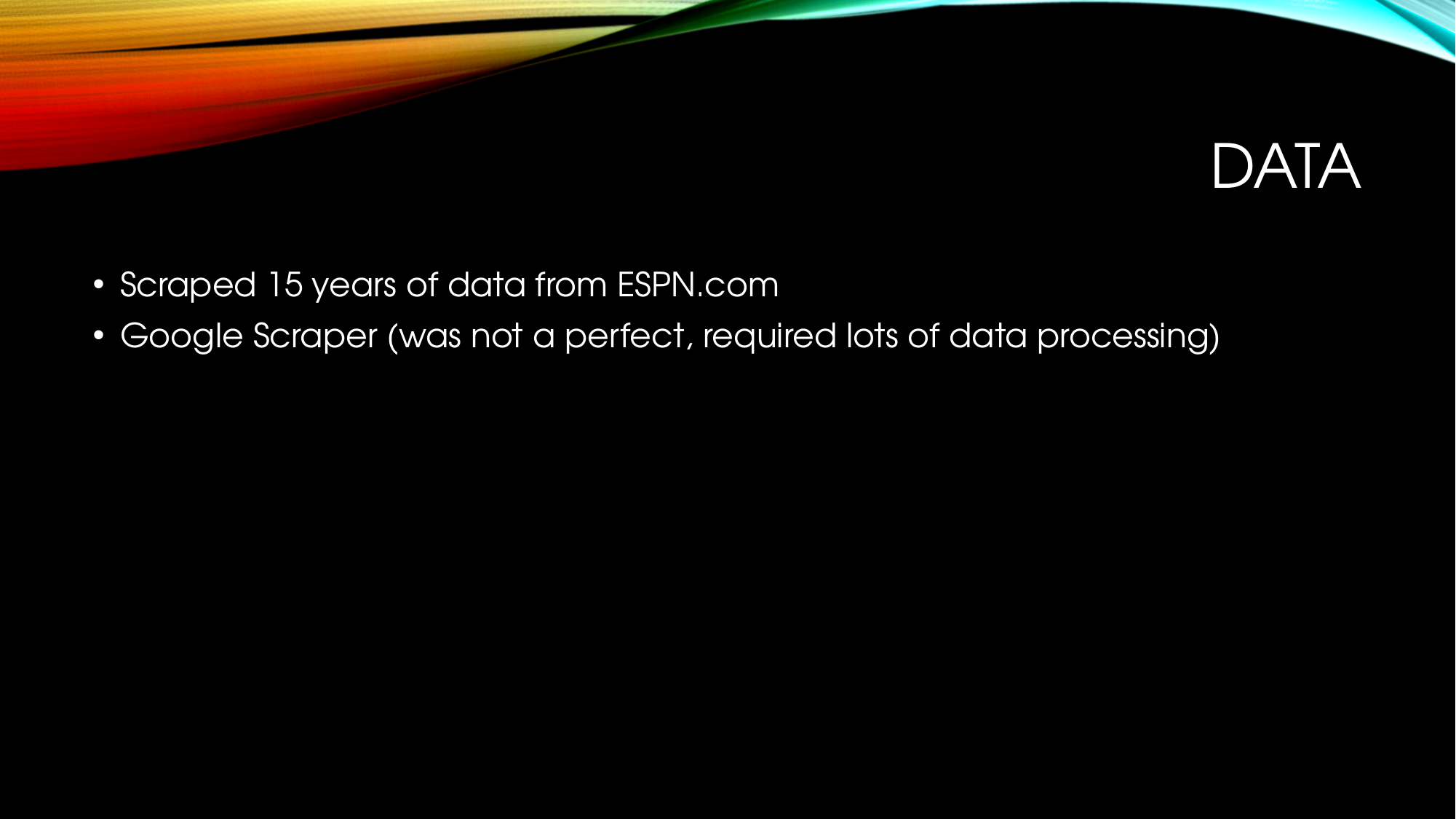

# data
Scraped 15 years of data from ESPN.com
Google Scraper (was not a perfect, required lots of data processing)